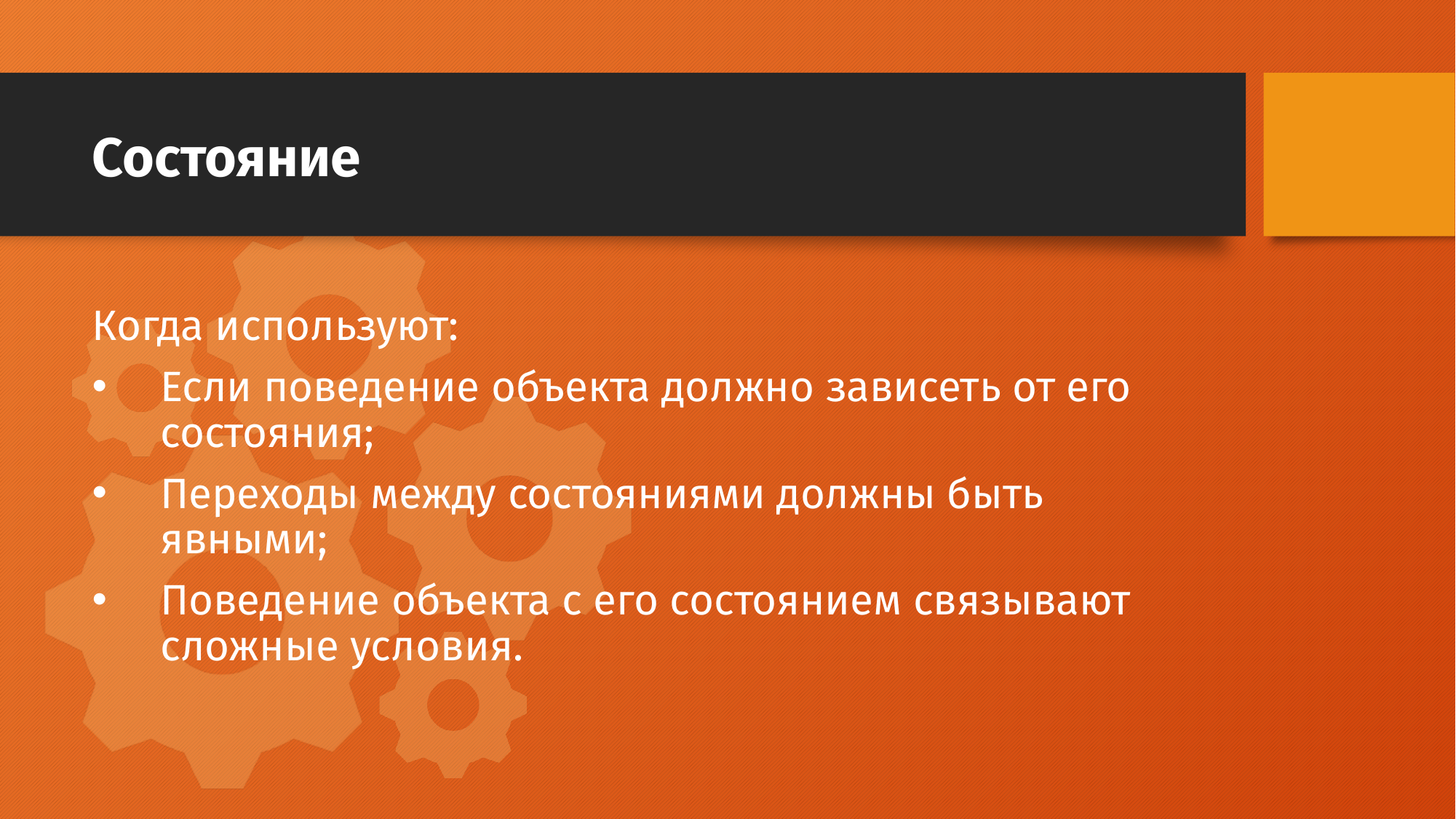

# Состояние
Когда используют:
Если поведение объекта должно зависеть от его состояния;
Переходы между состояниями должны быть явными;
Поведение объекта с его состоянием связывают сложные условия.